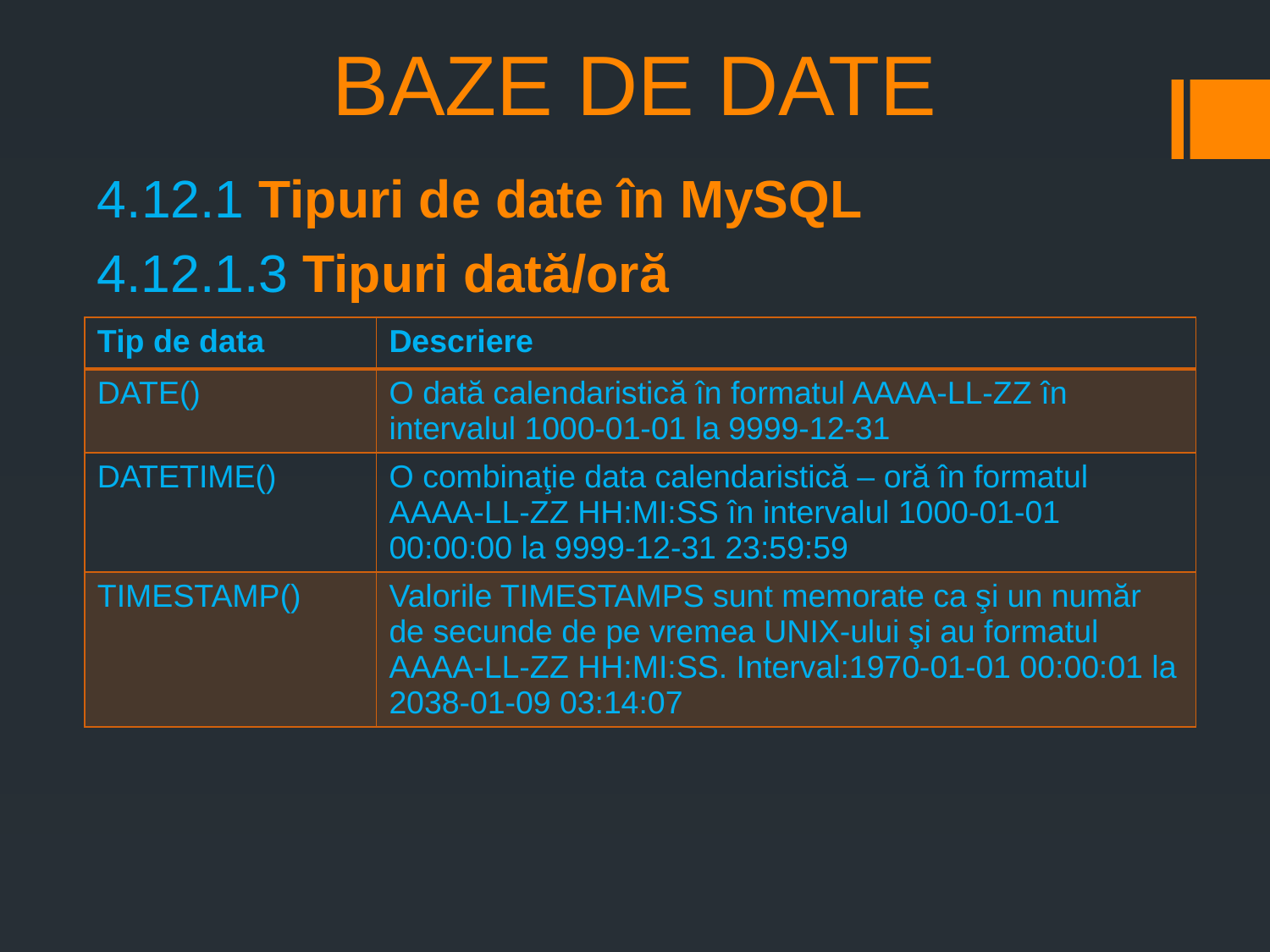

# BAZE DE DATE
4.12.1 Tipuri de date în MySQL
4.12.1.3 Tipuri dată/oră

| Tip de data | Descriere |
| --- | --- |
| DATE() | O dată calendaristică în formatul AAAA-LL-ZZ în intervalul 1000-01-01 la 9999-12-31 |
| DATETIME() | O combinaţie data calendaristică – oră în formatul AAAA-LL-ZZ HH:MI:SS în intervalul 1000-01-01 00:00:00 la 9999-12-31 23:59:59 |
| TIMESTAMP() | Valorile TIMESTAMPS sunt memorate ca şi un număr de secunde de pe vremea UNIX-ului şi au formatul AAAA-LL-ZZ HH:MI:SS. Interval:1970-01-01 00:00:01 la 2038-01-09 03:14:07 |